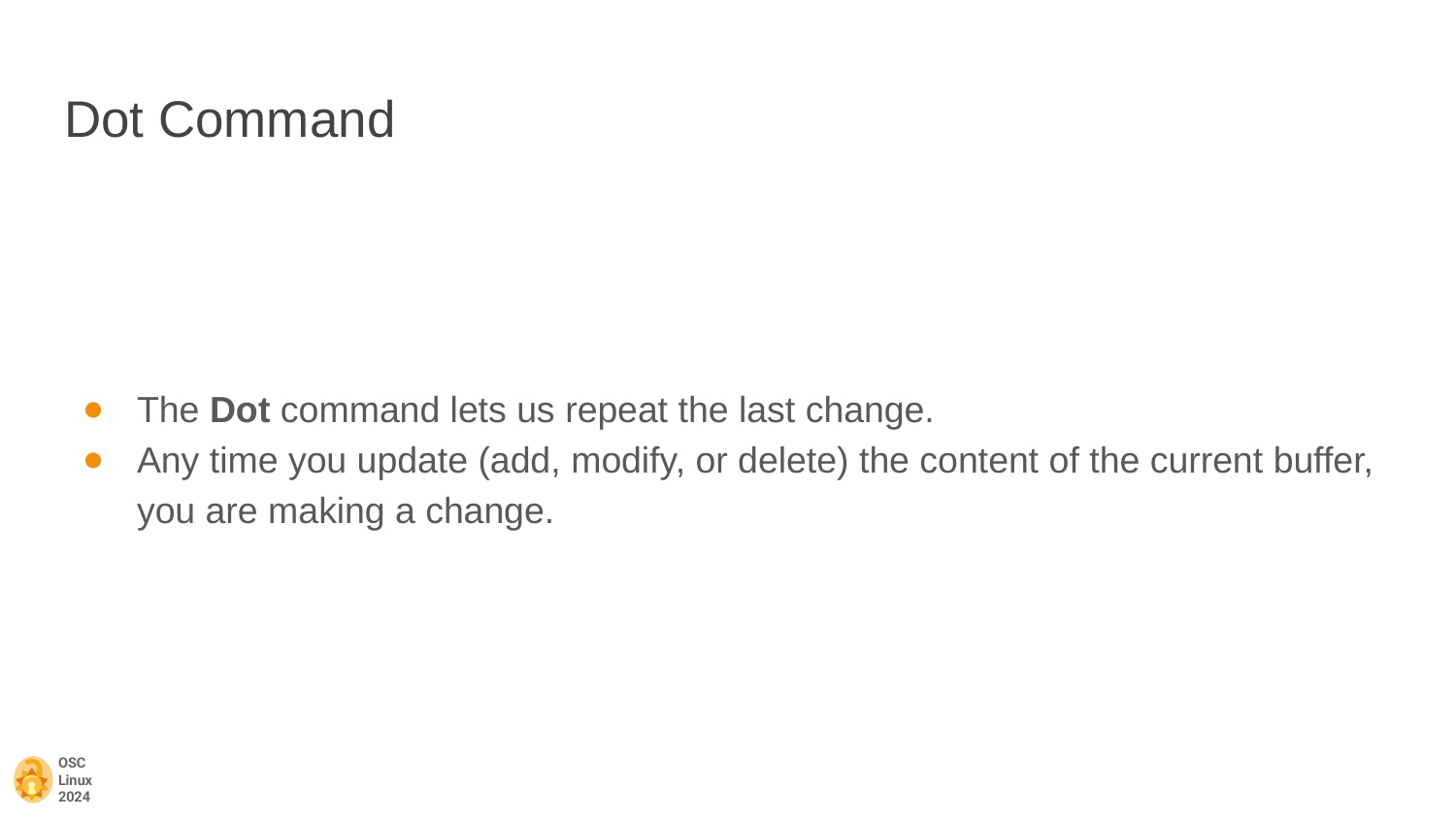

# Dot Command
The Dot command lets us repeat the last change.
Any time you update (add, modify, or delete) the content of the current buffer, you are making a change.